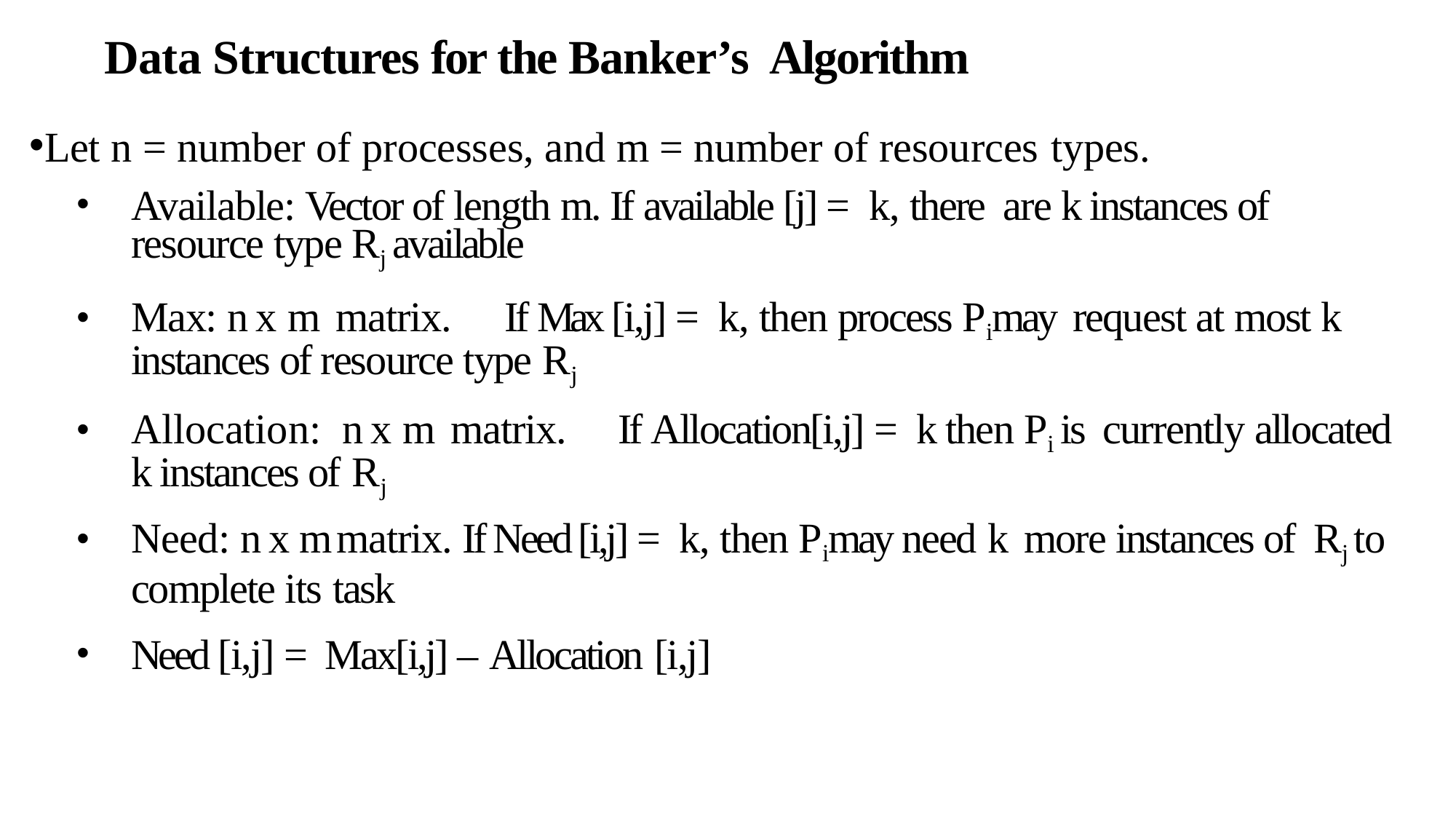

# Data Structures for the Banker’s  Algorithm
Let n = number of processes, and m = number of resources types.
Available: Vector of length m. If available [j] = k, there  are k instances of resource type Rj available
Max: n x m  matrix.	If Max [i,j] = k, then process Pi may  request at most k instances of resource type Rj
Allocation:  n x m  matrix.	If Allocation[i,j] = k then Pi is  currently allocated k instances of Rj
Need: n x m matrix. If Need [i,j] = k, then Pi may need k  more instances of  Rj  to complete its task
Need [i,j] = Max[i,j] – Allocation [i,j]